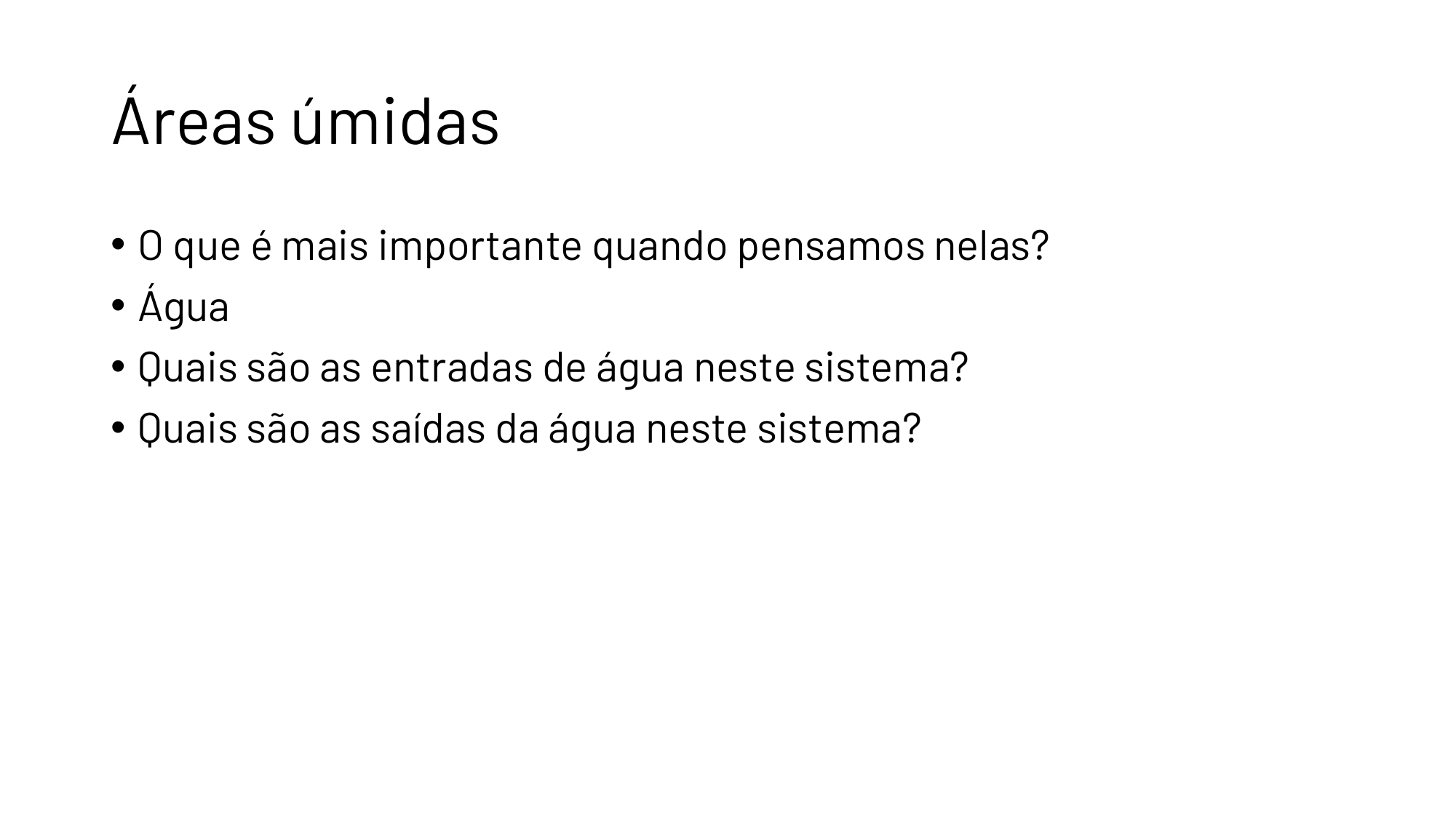

# Áreas úmidas
O que é mais importante quando pensamos nelas?
Água
Quais são as entradas de água neste sistema?
Quais são as saídas da água neste sistema?